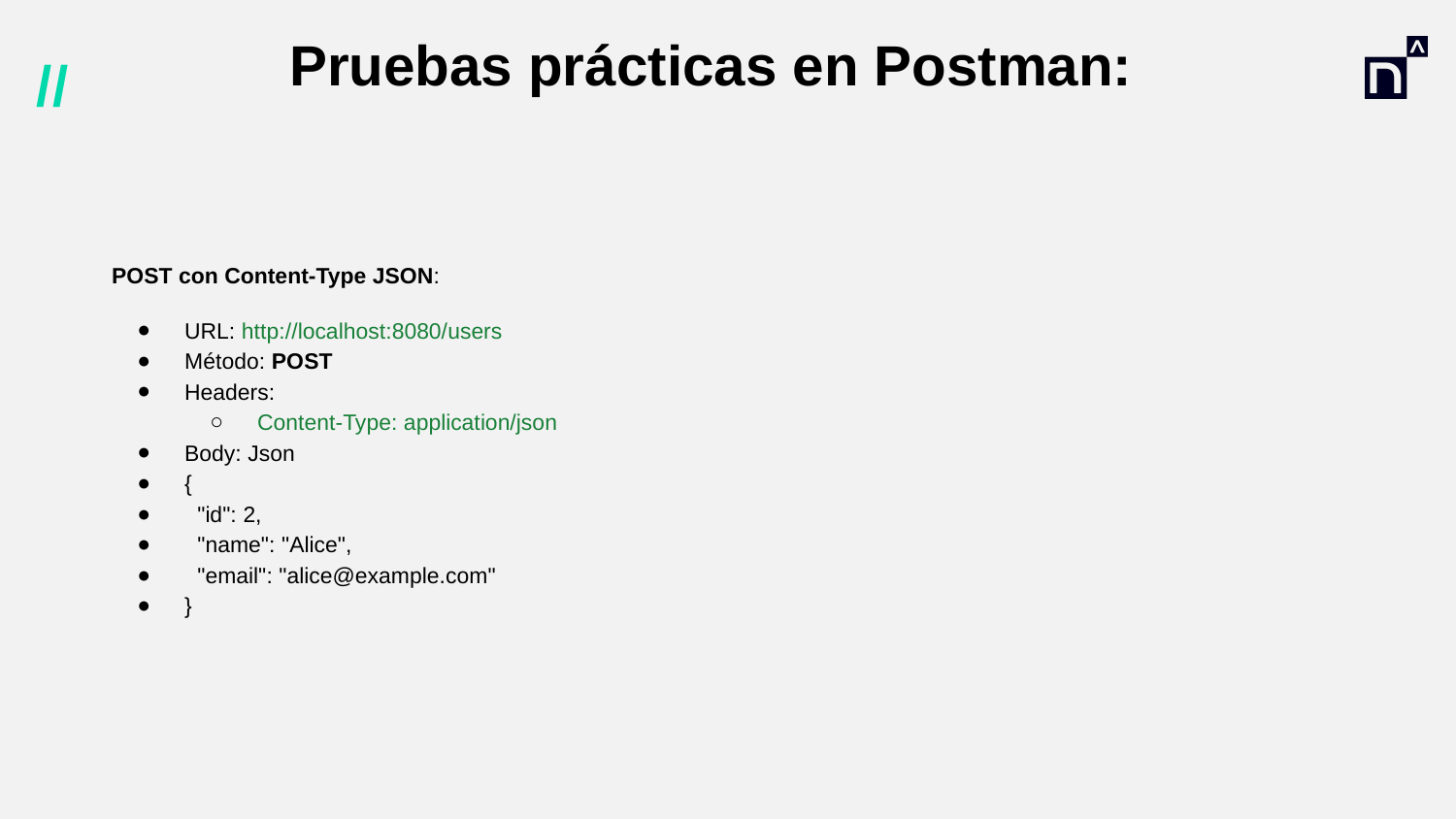

# Pruebas prácticas en Postman:

POST con Content-Type JSON:
URL: http://localhost:8080/users
Método: POST
Headers:
Content-Type: application/json
Body: Json
{
  "id": 2,
  "name": "Alice",
  "email": "alice@example.com"
}

Resultado esperado:  "User added successfully!"